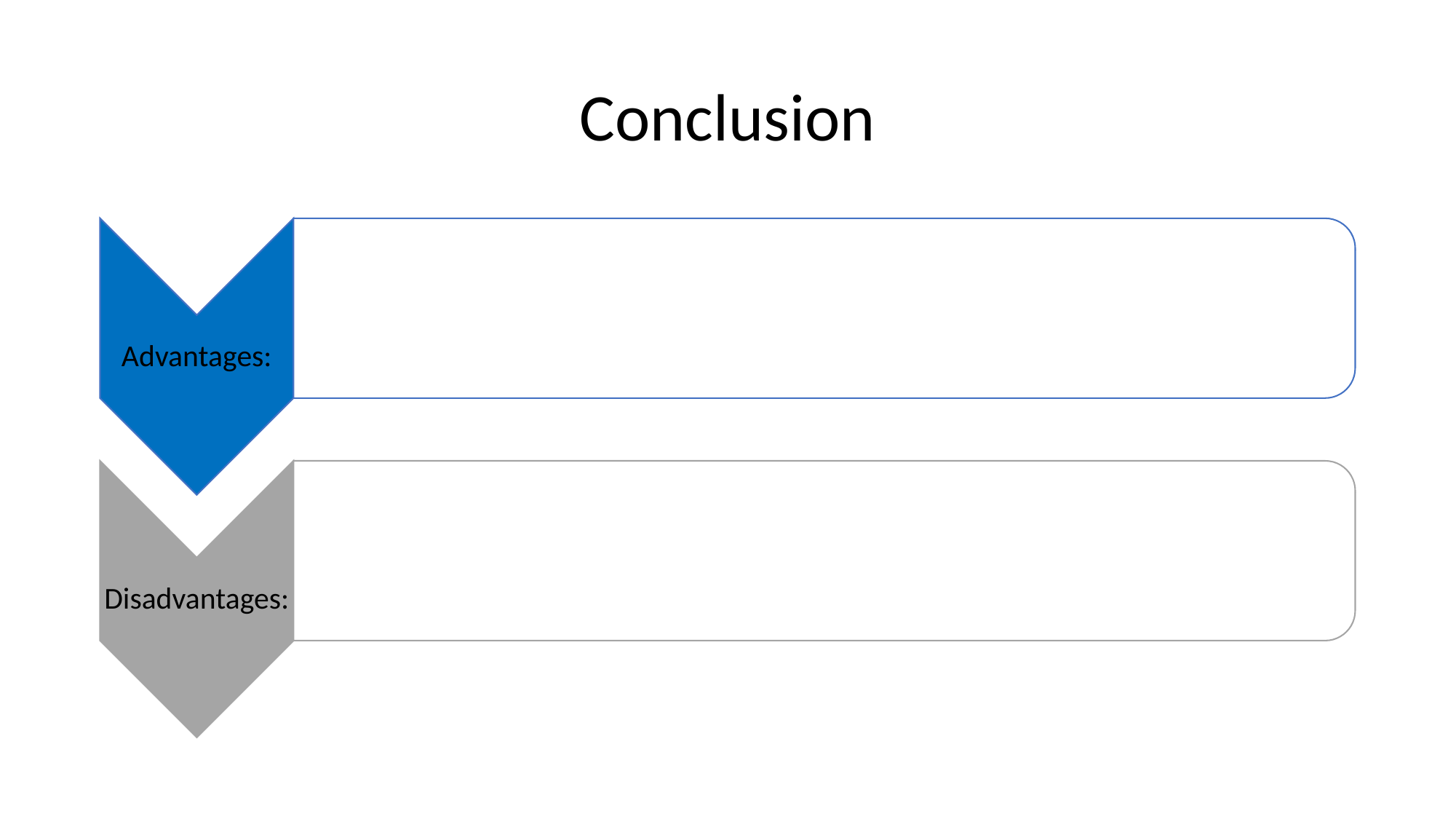

# Conclusion
Advantages:
Develop an app once, and deploy across iOS, Android, and Windows devices
The use of JavaScript frameworks like AngularJS, React and Vue creates a powerful SDK, for building rich and robust applications.
Framework’s focus on HTML, CSS, and JS enables quick development, low costs, and minimal maintenance.
Disadvantages:
In-app performance may not be as swift as if the application were developed natively for each device.
The use of AngularJS demands that developers have a specific skillset for building complex apps.
Building in-app navigation can be notably complex, as the ui-router can be tricky to maneuver.